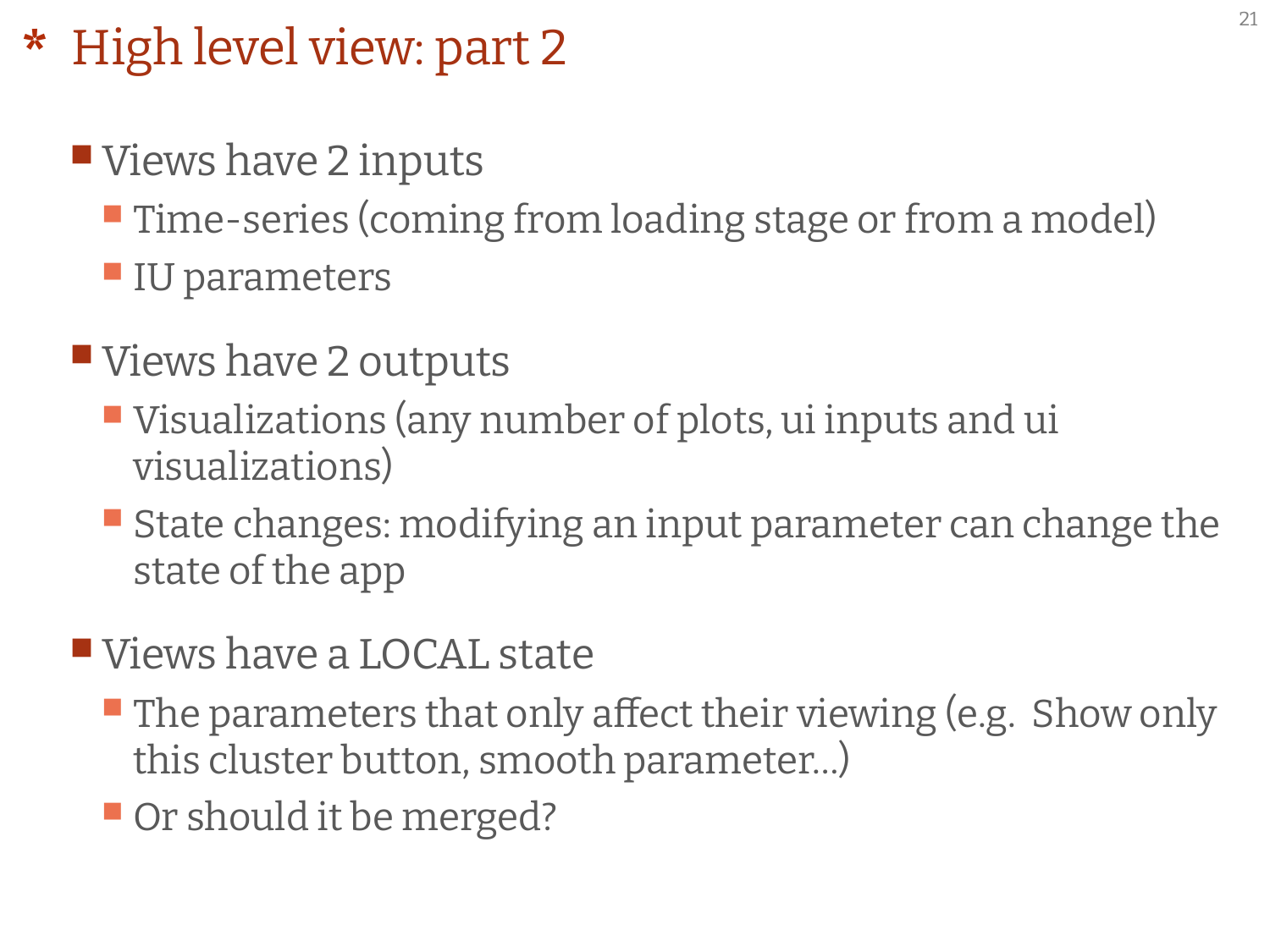

# High level view: part 2
Views have 2 inputs
Time-series (coming from loading stage or from a model)
IU parameters
Views have 2 outputs
Visualizations (any number of plots, ui inputs and ui visualizations)
State changes: modifying an input parameter can change the state of the app
Views have a LOCAL state
The parameters that only affect their viewing (e.g.  Show only this cluster button, smooth parameter…)
Or should it be merged?